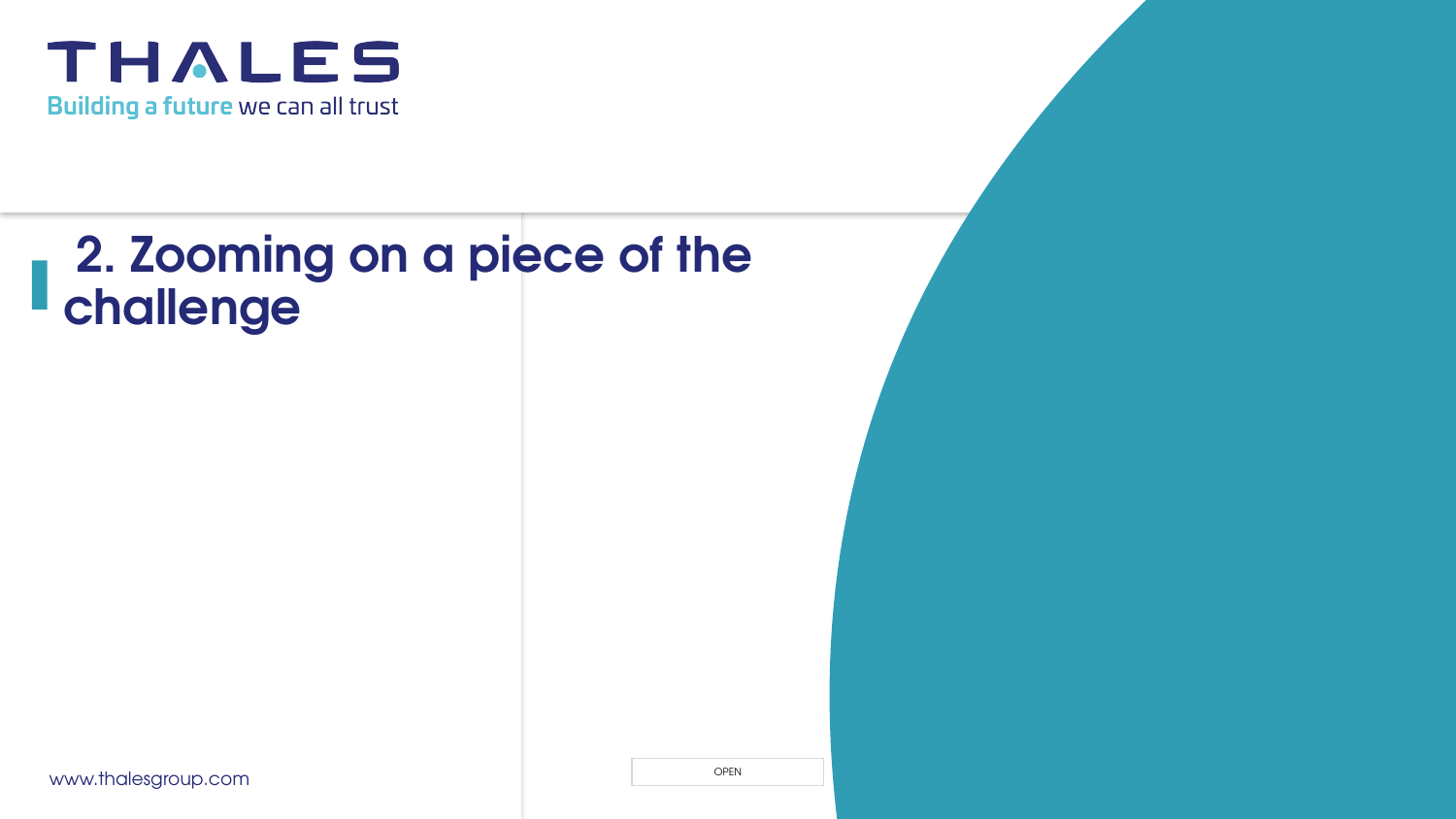

# 2. Zooming on a piece of the challenge